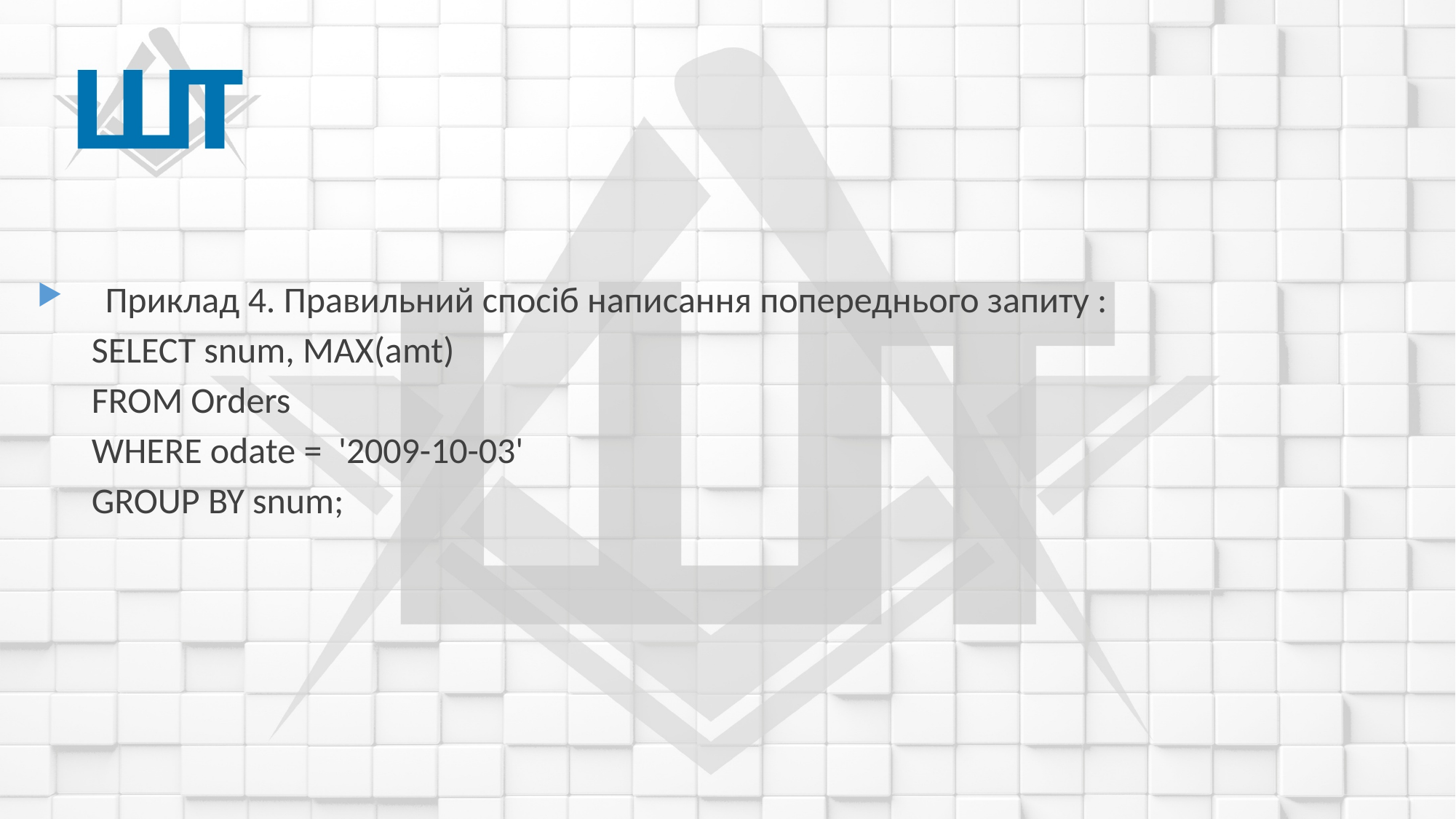

Приклад 4. Правильний спосіб написання попереднього запиту :
SELECT snum, MAX(amt)
FROM Orders
WHERE odate =  '2009-10-03'
GROUP BY snum;